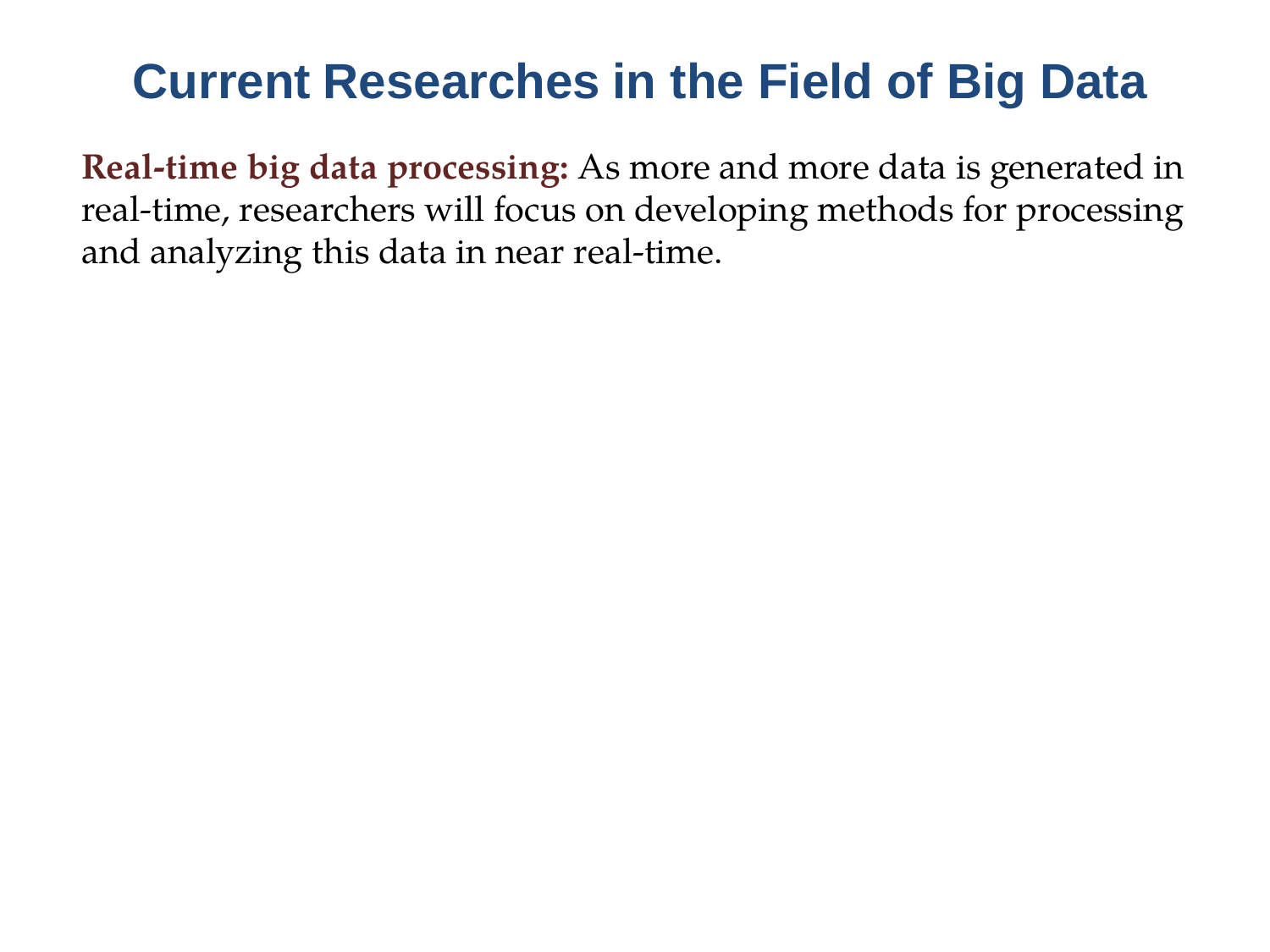

Current Researches in the Field of Big Data
Real-time big data processing: As more and more data is generated in real-time, researchers will focus on developing methods for processing and analyzing this data in near real-time.